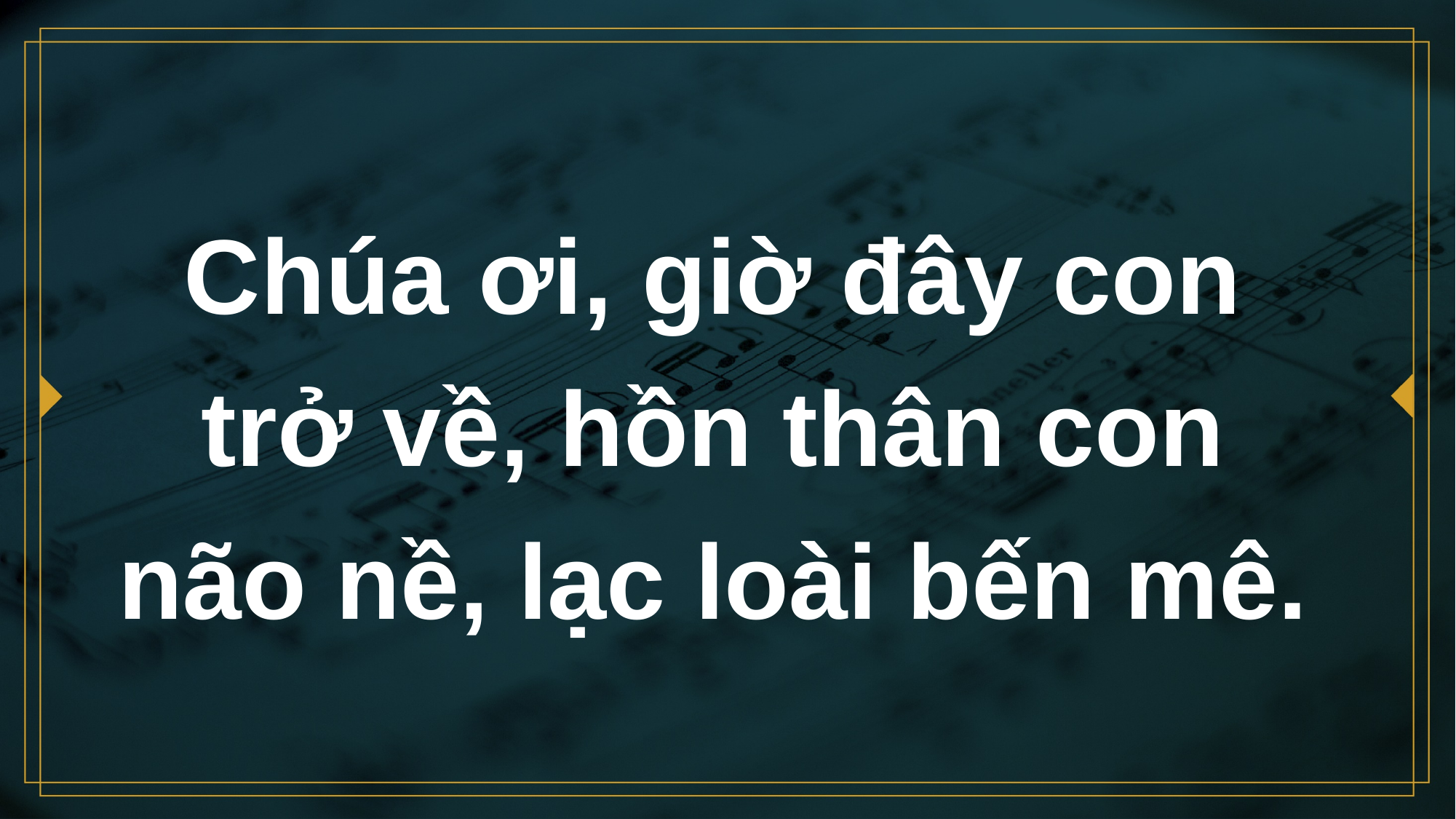

# Chúa ơi, giờ đây con trở về, hồn thân con não nề, lạc loài bến mê.